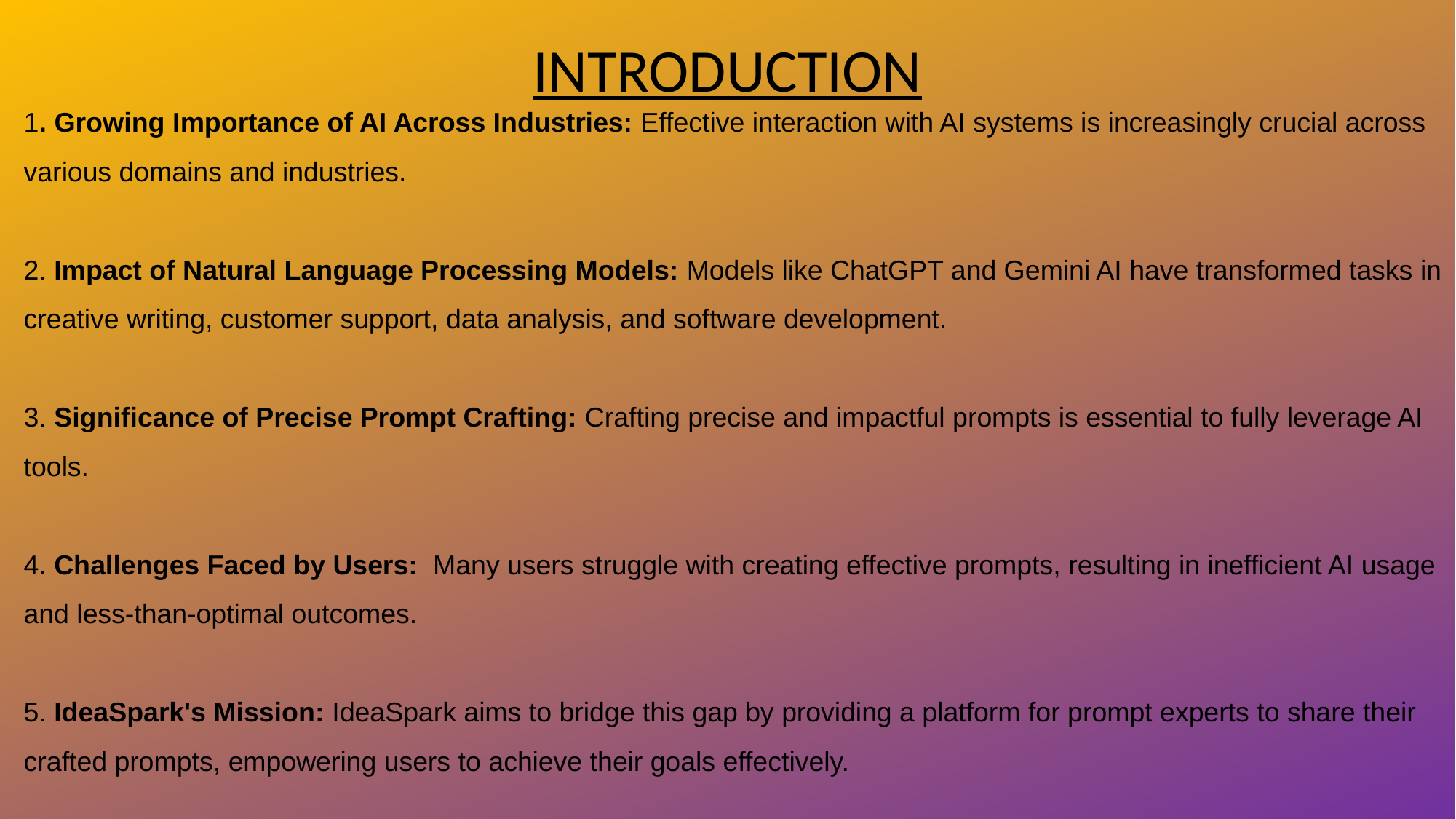

1. Growing Importance of AI Across Industries: Effective interaction with AI systems is increasingly crucial across various domains and industries.

2. Impact of Natural Language Processing Models: Models like ChatGPT and Gemini AI have transformed tasks in creative writing, customer support, data analysis, and software development.

3. Significance of Precise Prompt Crafting: Crafting precise and impactful prompts is essential to fully leverage AI tools.

4. Challenges Faced by Users:  Many users struggle with creating effective prompts, resulting in inefficient AI usage and less-than-optimal outcomes.

5. IdeaSpark's Mission: IdeaSpark aims to bridge this gap by providing a platform for prompt experts to share their crafted prompts, empowering users to achieve their goals effectively.

INTRODUCTION